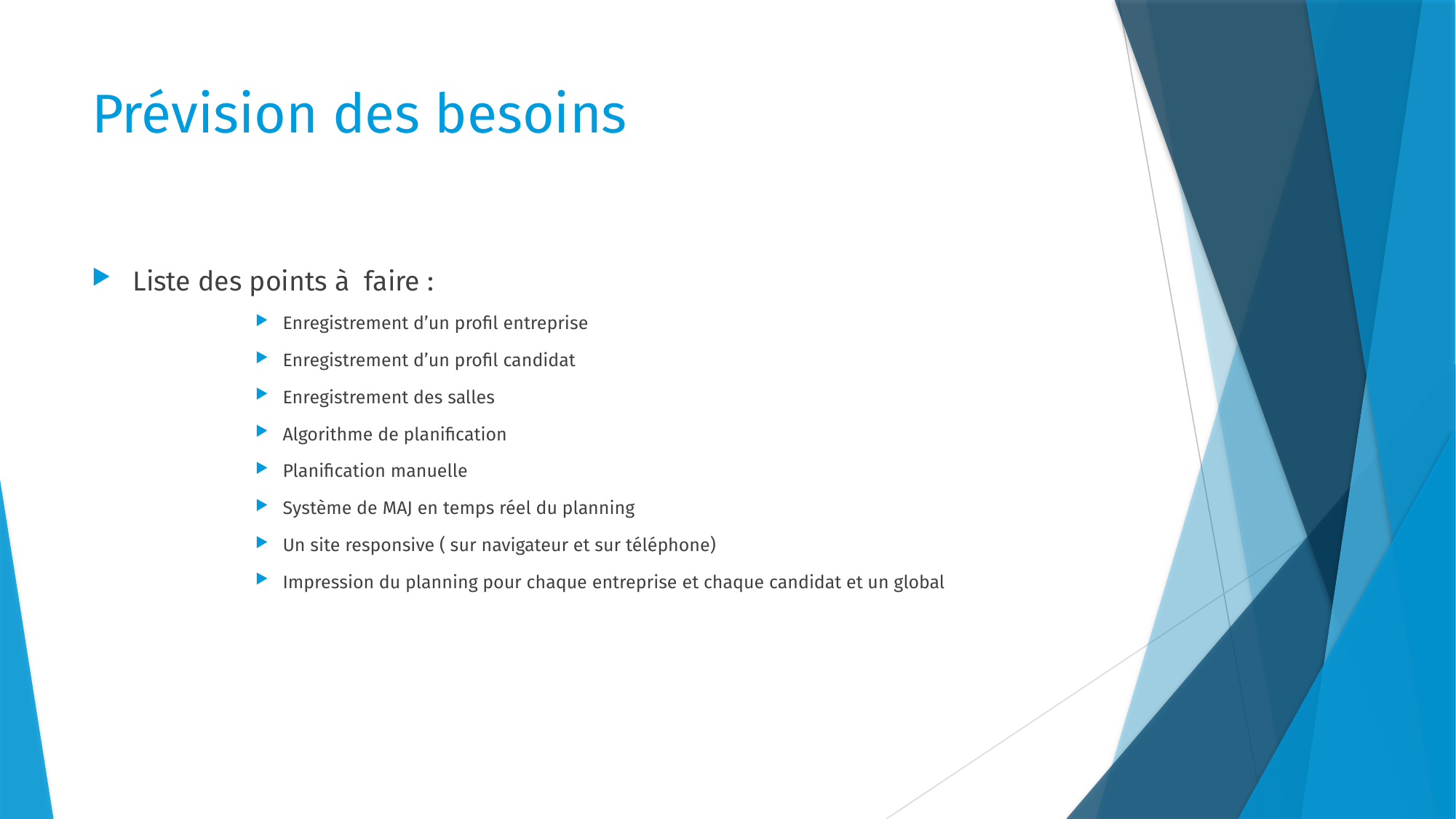

# Prévision des besoins
Liste des points à  faire :
Enregistrement d’un profil entreprise
Enregistrement d’un profil candidat
Enregistrement des salles
Algorithme de planification
Planification manuelle
Système de MAJ en temps réel du planning
Un site responsive ( sur navigateur et sur téléphone)
Impression du planning pour chaque entreprise et chaque candidat et un global